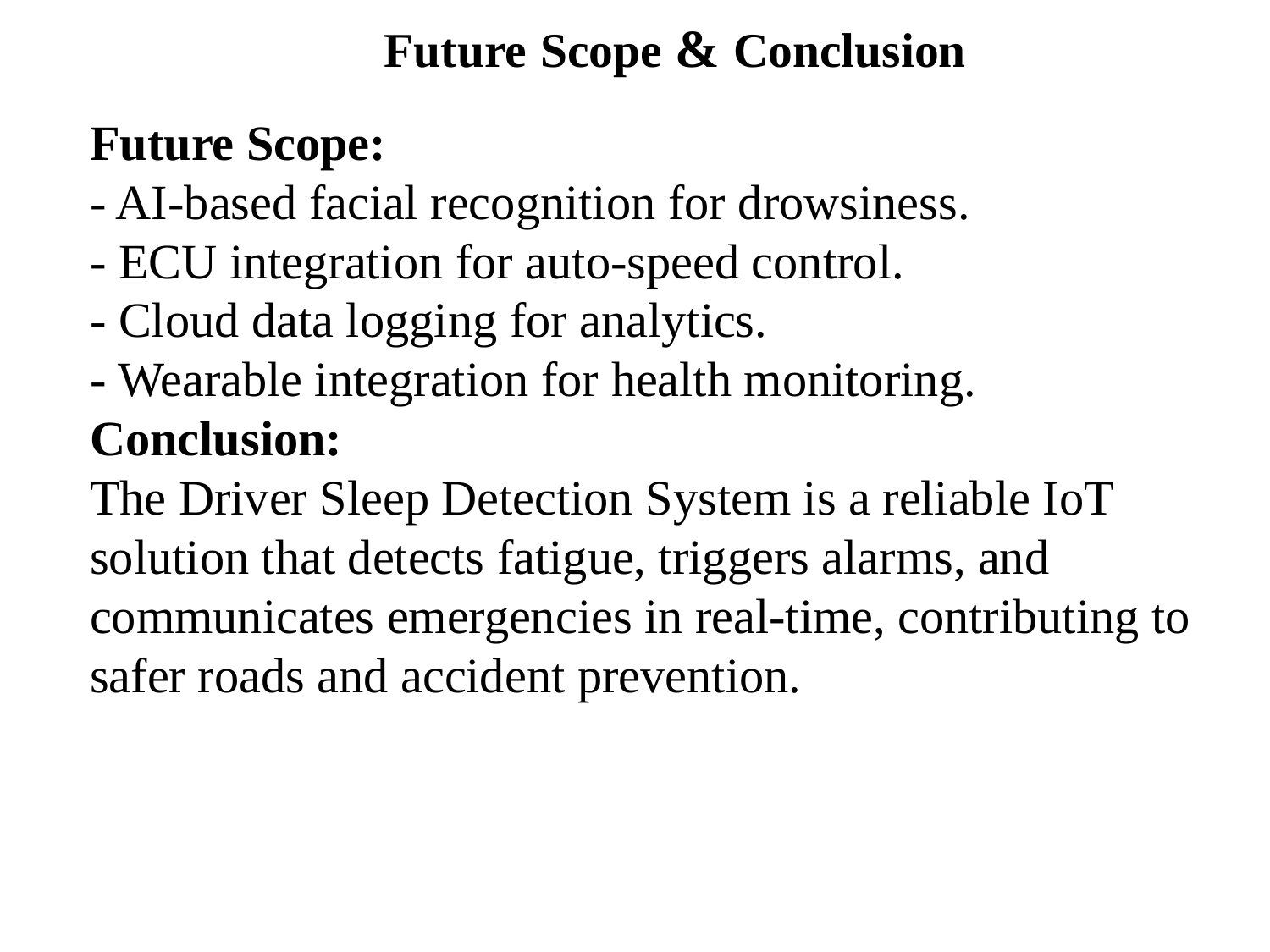

# Future Scope & Conclusion
Future Scope:
- AI-based facial recognition for drowsiness.
- ECU integration for auto-speed control.
- Cloud data logging for analytics.
- Wearable integration for health monitoring.
Conclusion:
The Driver Sleep Detection System is a reliable IoT solution that detects fatigue, triggers alarms, and communicates emergencies in real-time, contributing to safer roads and accident prevention.